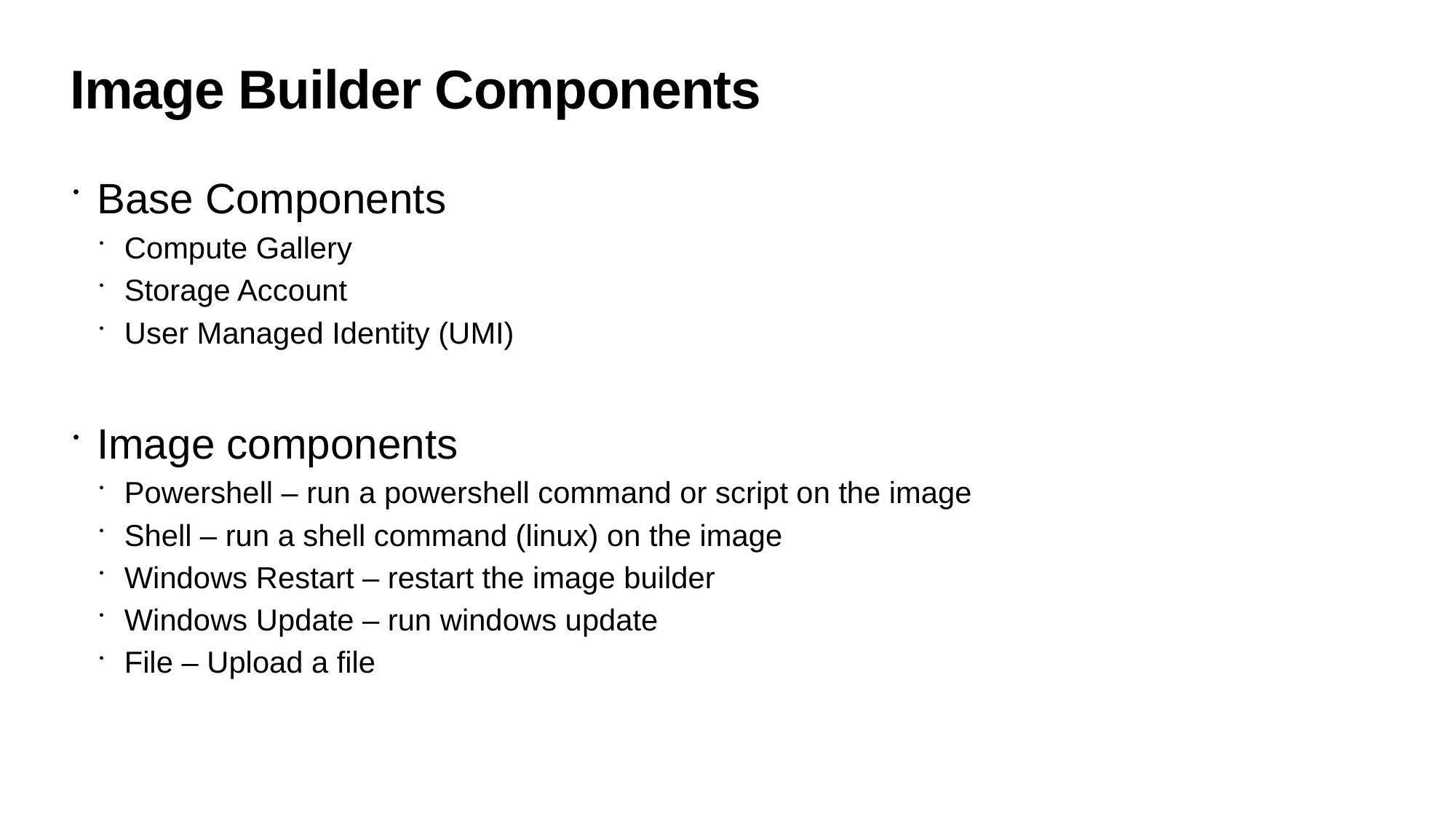

# Image Builder Components
Base Components
Compute Gallery
Storage Account
User Managed Identity (UMI)

Image components
Powershell – run a powershell command or script on the image
Shell – run a shell command (linux) on the image
Windows Restart – restart the image builder
Windows Update – run windows update
File – Upload a file